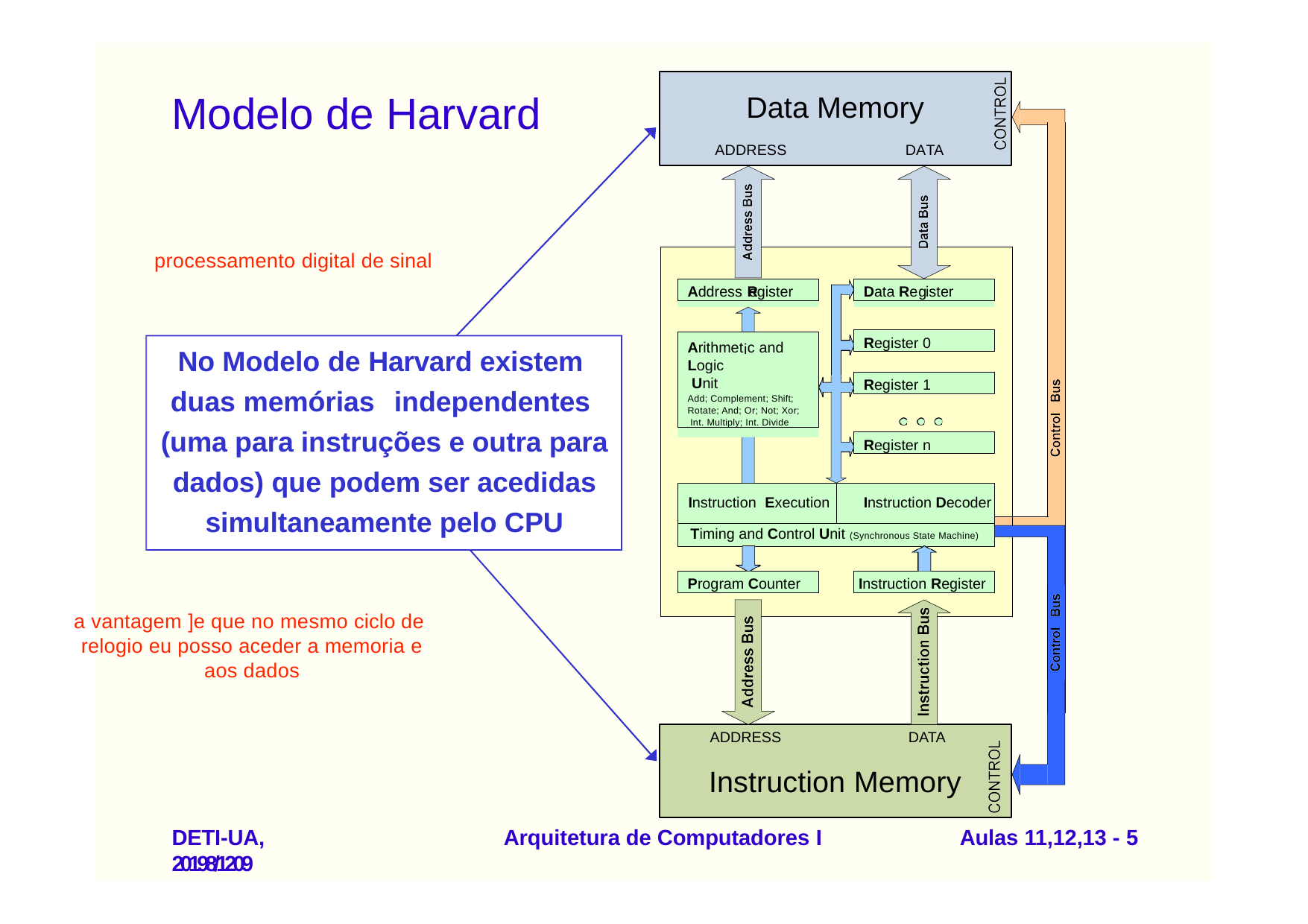

# Modelo de Harvard
Data Memory
ADDRESS	DATA

processamento digital de sinal

Address egister
Data Re ister

R

i
g

Register 0
Arithmet c and
Logic  Unit
Add; Complement; Shift;  Rotate; And; Or; Not; Xor;  Int. Multiply; Int. Divide

No Modelo de Harvard existem  duas memórias	independentes  (uma para instruções e outra para  dados) que podem ser acedidas  simultaneamente pelo CPU

Register 1

Register n

Instruction  Execution	Instruction Decoder
Timing and Control Unit (Synchronous State Machine)

Program Counter
Instruction Register

a vantagem ]e que no mesmo ciclo de  relogio eu posso aceder a memoria e  aos dados

ADDRESS	DATA

Instruction Memory

DETI-UA, 20198/1209
Arquitetura de Computadores I
Aulas 11,12,13 - 5